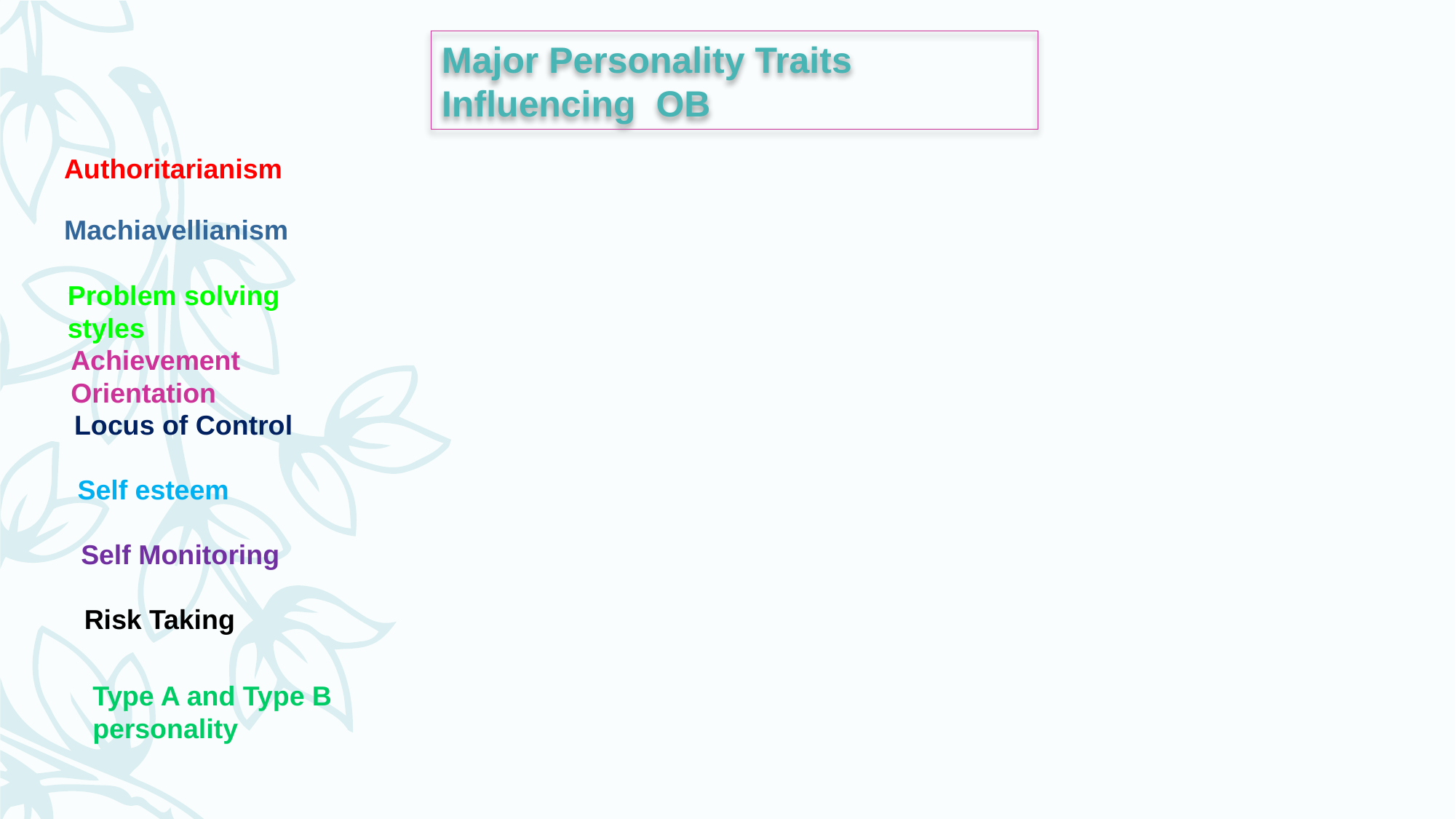

Major Personality Traits Influencing  OB
Authoritarianism
Machiavellianism
Problem solving styles
Achievement Orientation
Locus of Control
Self esteem
Self Monitoring
Risk Taking
Type A and Type B personality